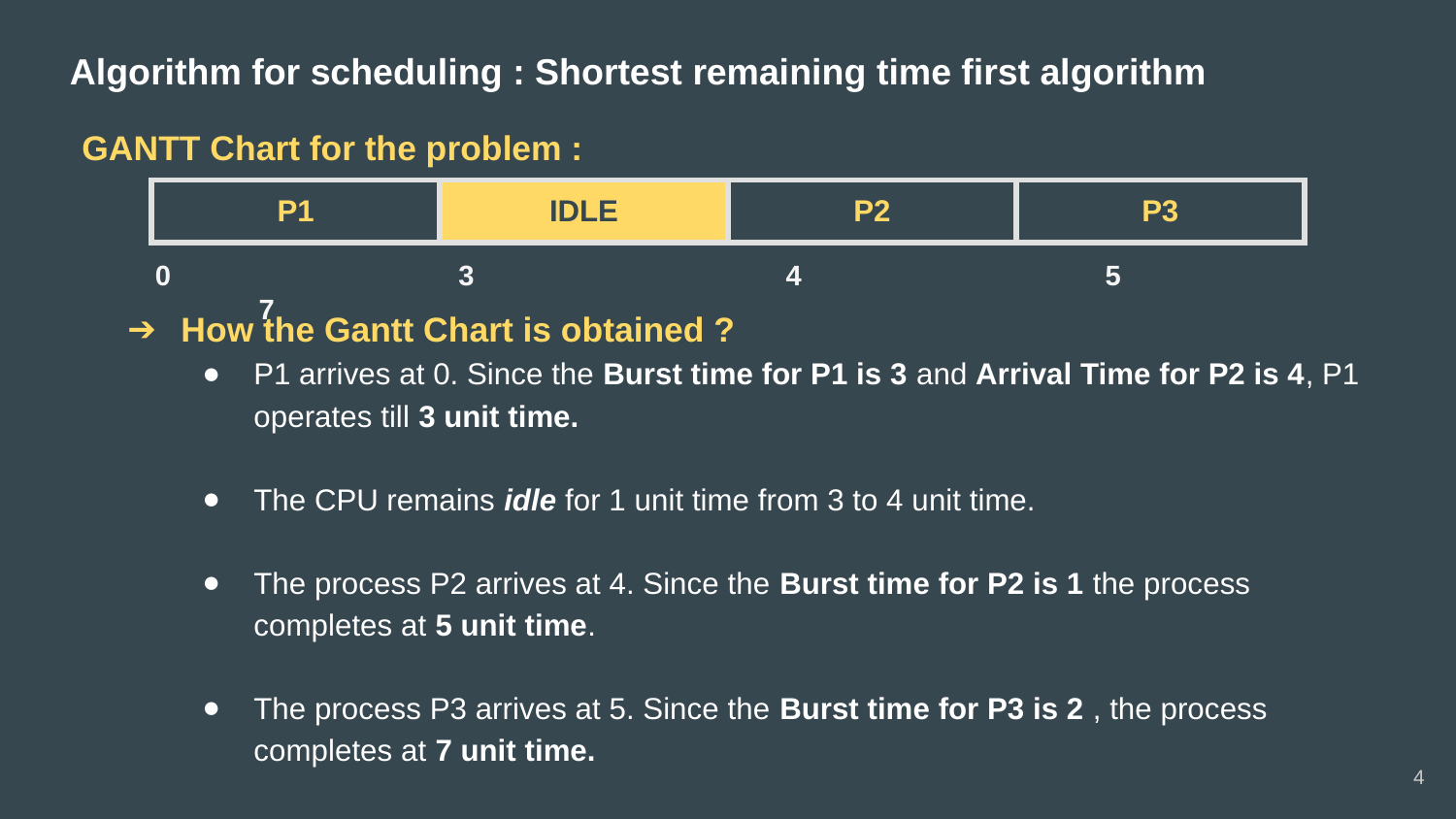

Algorithm for scheduling : Shortest remaining time first algorithm
GANTT Chart for the problem :
| P1 | IDLE | P2 | P3 |
| --- | --- | --- | --- |
0                                    3                                       4                                      5                                     7
How the Gantt Chart is obtained ?
P1 arrives at 0. Since the Burst time for P1 is 3 and Arrival Time for P2 is 4, P1 operates till 3 unit time.

The CPU remains idle for 1 unit time from 3 to 4 unit time.

The process P2 arrives at 4. Since the Burst time for P2 is 1 the process completes at 5 unit time.

The process P3 arrives at 5. Since the Burst time for P3 is 2 , the process completes at 7 unit time.
4